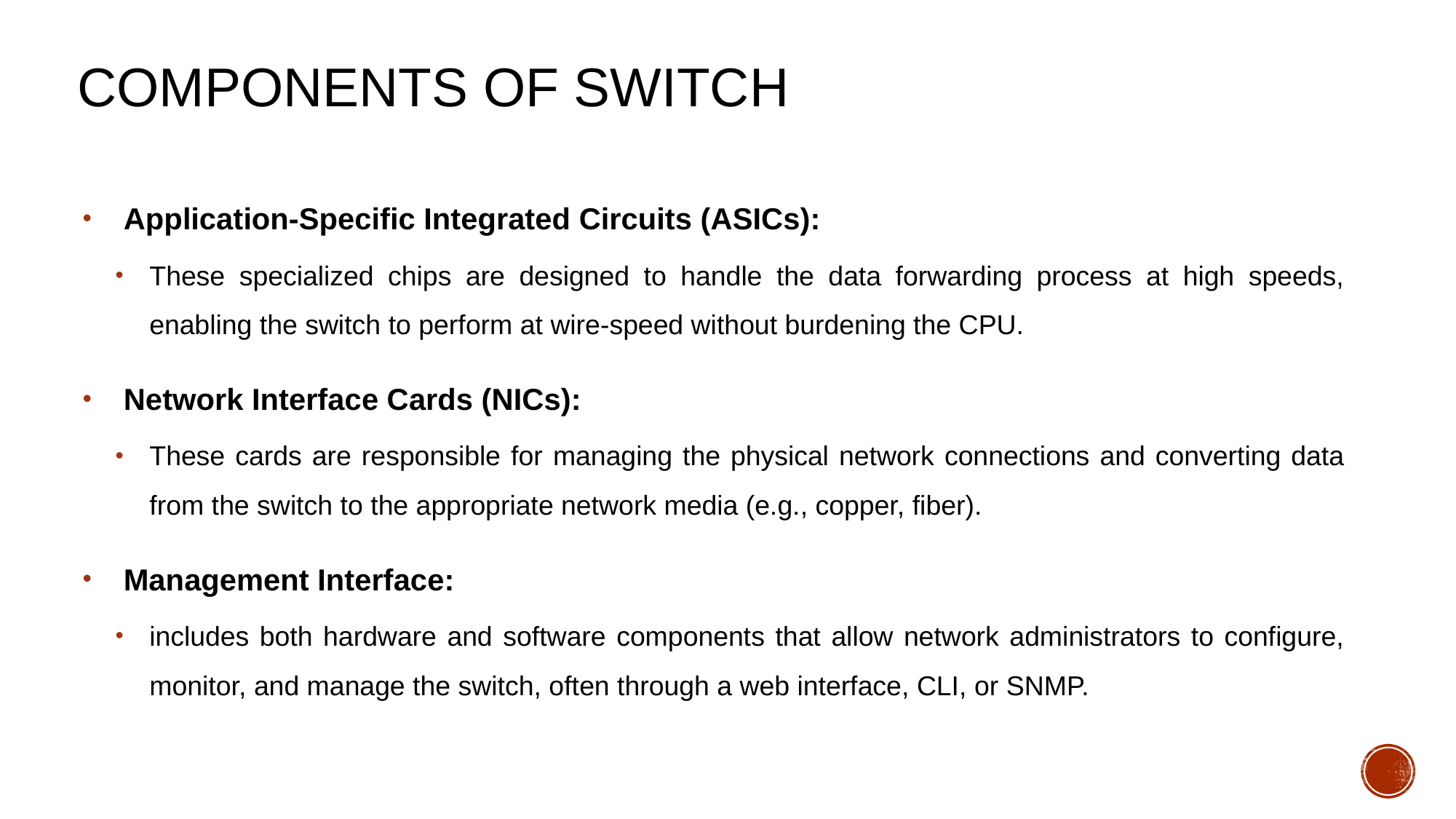

# components of switch
Application-Specific Integrated Circuits (ASICs):
These specialized chips are designed to handle the data forwarding process at high speeds, enabling the switch to perform at wire-speed without burdening the CPU.
Network Interface Cards (NICs):
These cards are responsible for managing the physical network connections and converting data from the switch to the appropriate network media (e.g., copper, fiber).
Management Interface:
includes both hardware and software components that allow network administrators to configure, monitor, and manage the switch, often through a web interface, CLI, or SNMP.